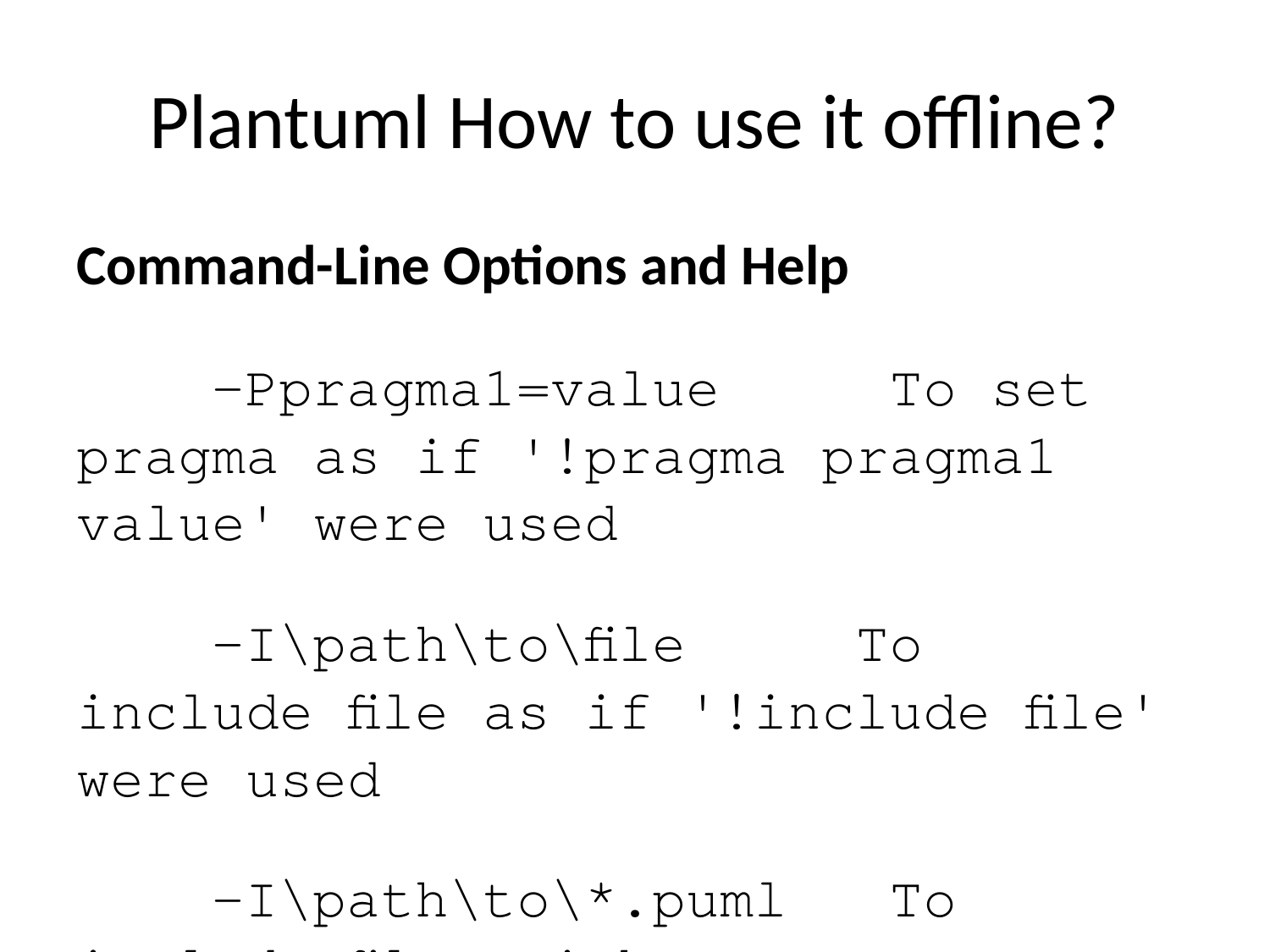

# Plantuml How to use it offline?
Command-Line Options and Help
    -Ppragma1=value     To set pragma as if '!pragma pragma1 value' were used
    -I\path\to\file     To include file as if '!include file' were used
    -I\path\to\*.puml   To include files with pattern
    -theme xxx          To use a specific theme
    -charset xxx        To use a specific charset (default is windows-1251)
    -e[x]clude pattern  To exclude files that match the provided pattern
    -metadata           To retrieve PlantUML sources from PNG images
    -nometadata         To NOT export metadata in PNG/SVG generated files
    -checkmetadata              Skip PNG files that don't need to be regenerated
    -version            To display information about PlantUML and Java versions
    -v[erbose]          To have log information